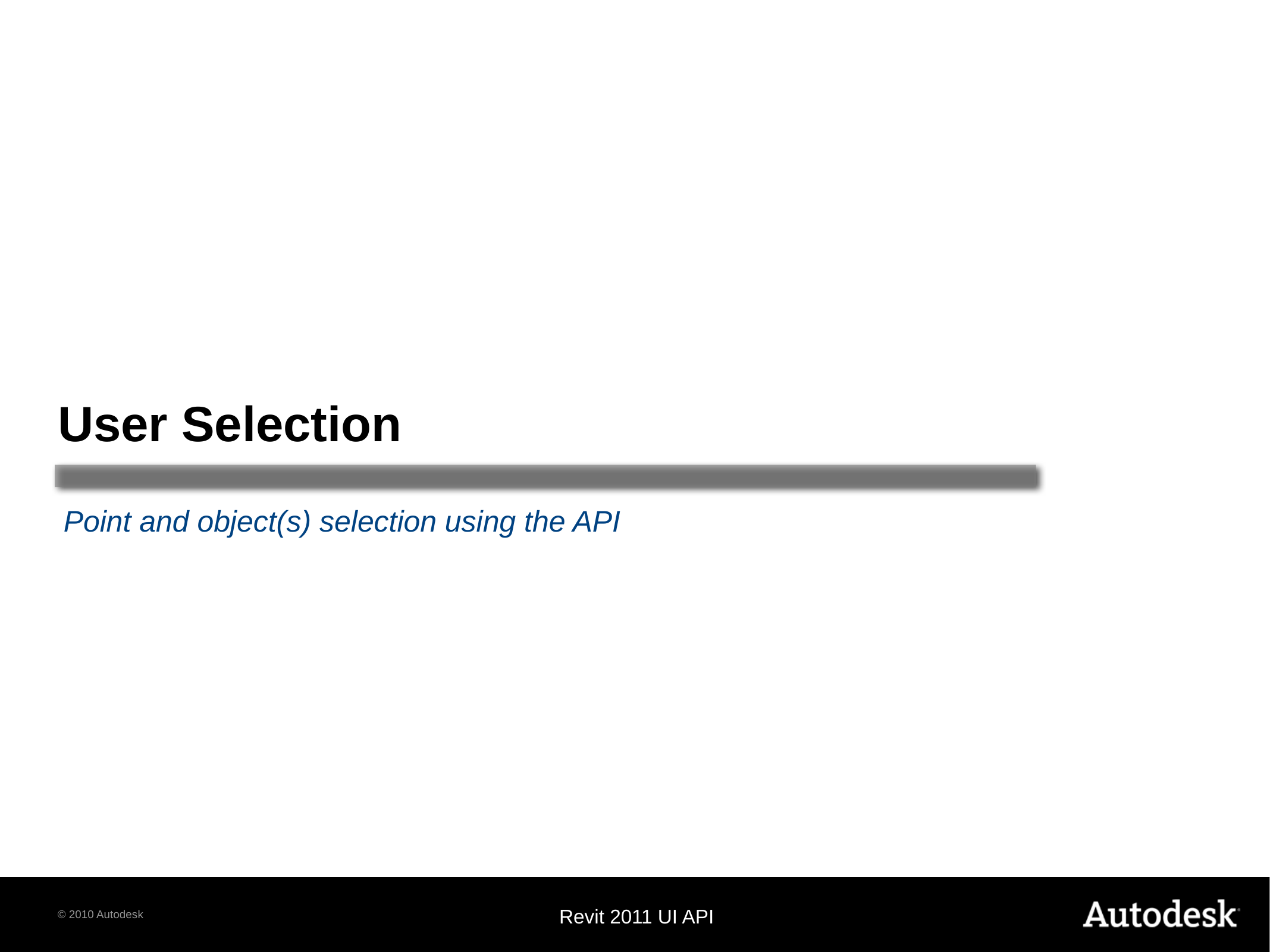

# User Selection

Point and object(s) selection using the API